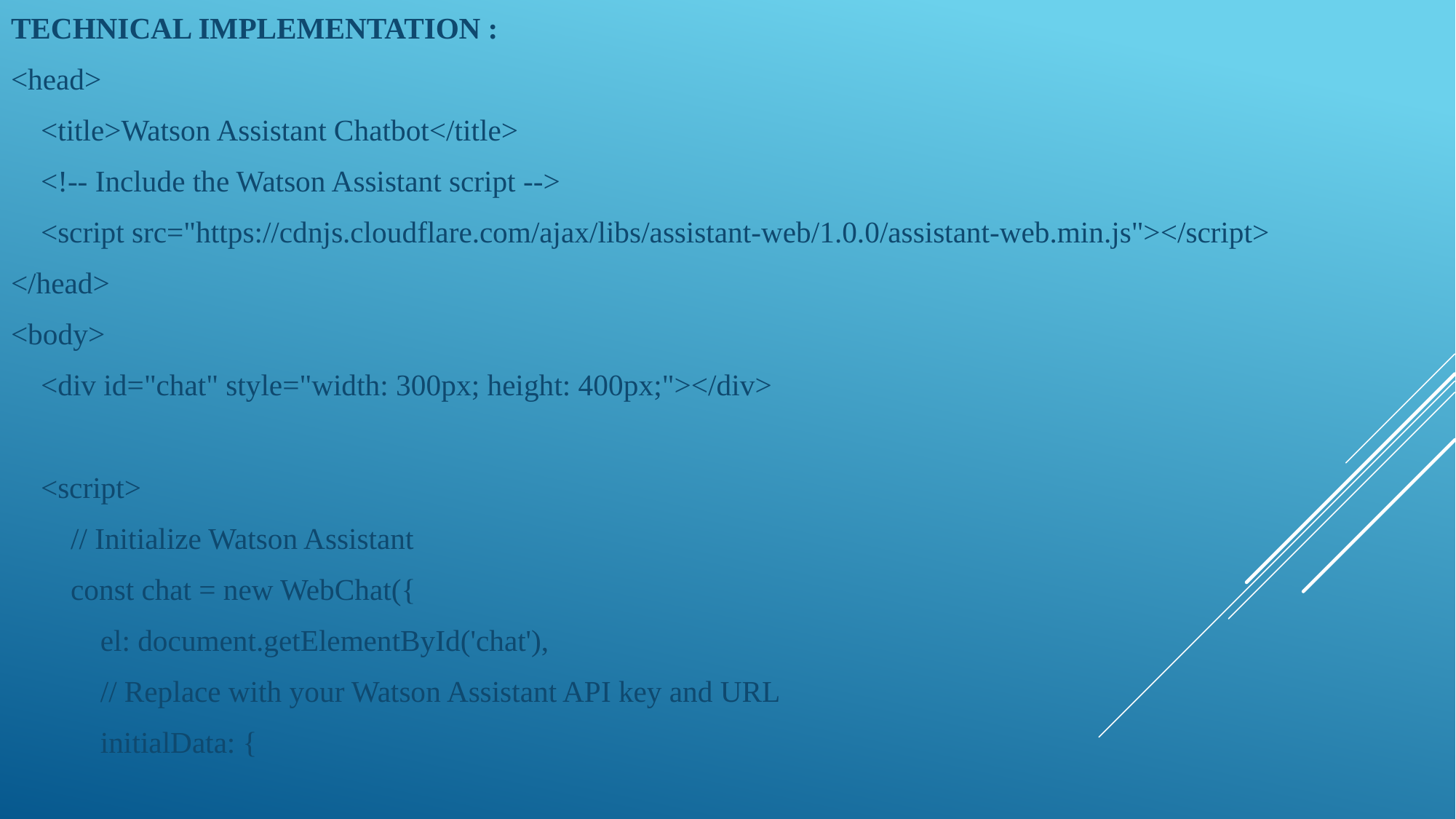

TECHNICAL IMPLEMENTATION :
<head>
    <title>Watson Assistant Chatbot</title>
    <!-- Include the Watson Assistant script -->
    <script src="https://cdnjs.cloudflare.com/ajax/libs/assistant-web/1.0.0/assistant-web.min.js"></script>
</head>
<body>
    <div id="chat" style="width: 300px; height: 400px;"></div>

    <script>
        // Initialize Watson Assistant
        const chat = new WebChat({
            el: document.getElementById('chat'),
            // Replace with your Watson Assistant API key and URL
            initialData: {